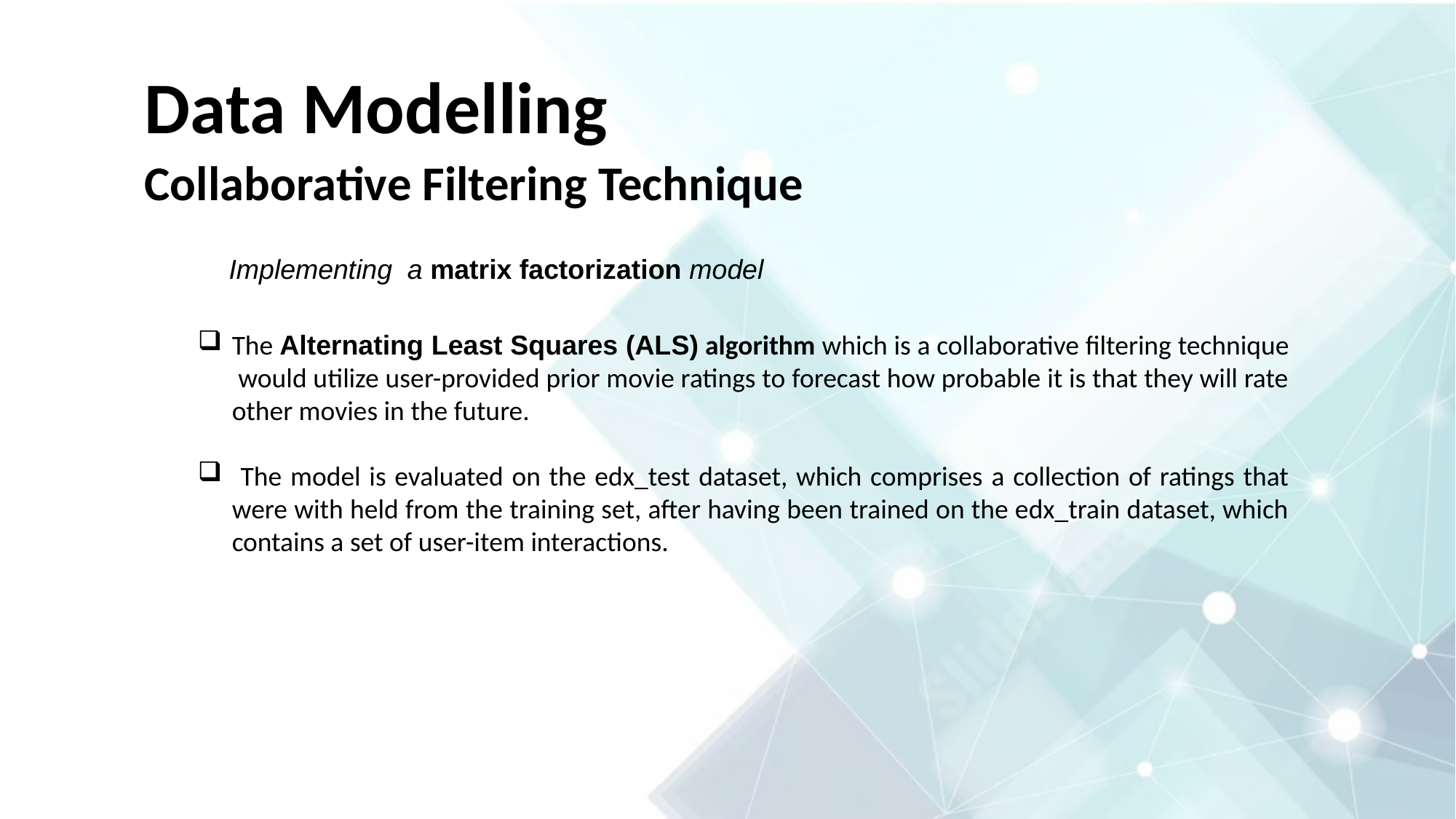

Data Modelling
Collaborative Filtering Technique
Implementing  a matrix factorization model
The Alternating Least Squares (ALS) algorithm which is a collaborative filtering technique  would utilize user-provided prior movie ratings to forecast how probable it is that they will rate other movies in the future.

 The model is evaluated on the edx_test dataset, which comprises a collection of ratings that were with held from the training set, after having been trained on the edx_train dataset, which contains a set of user-item interactions.